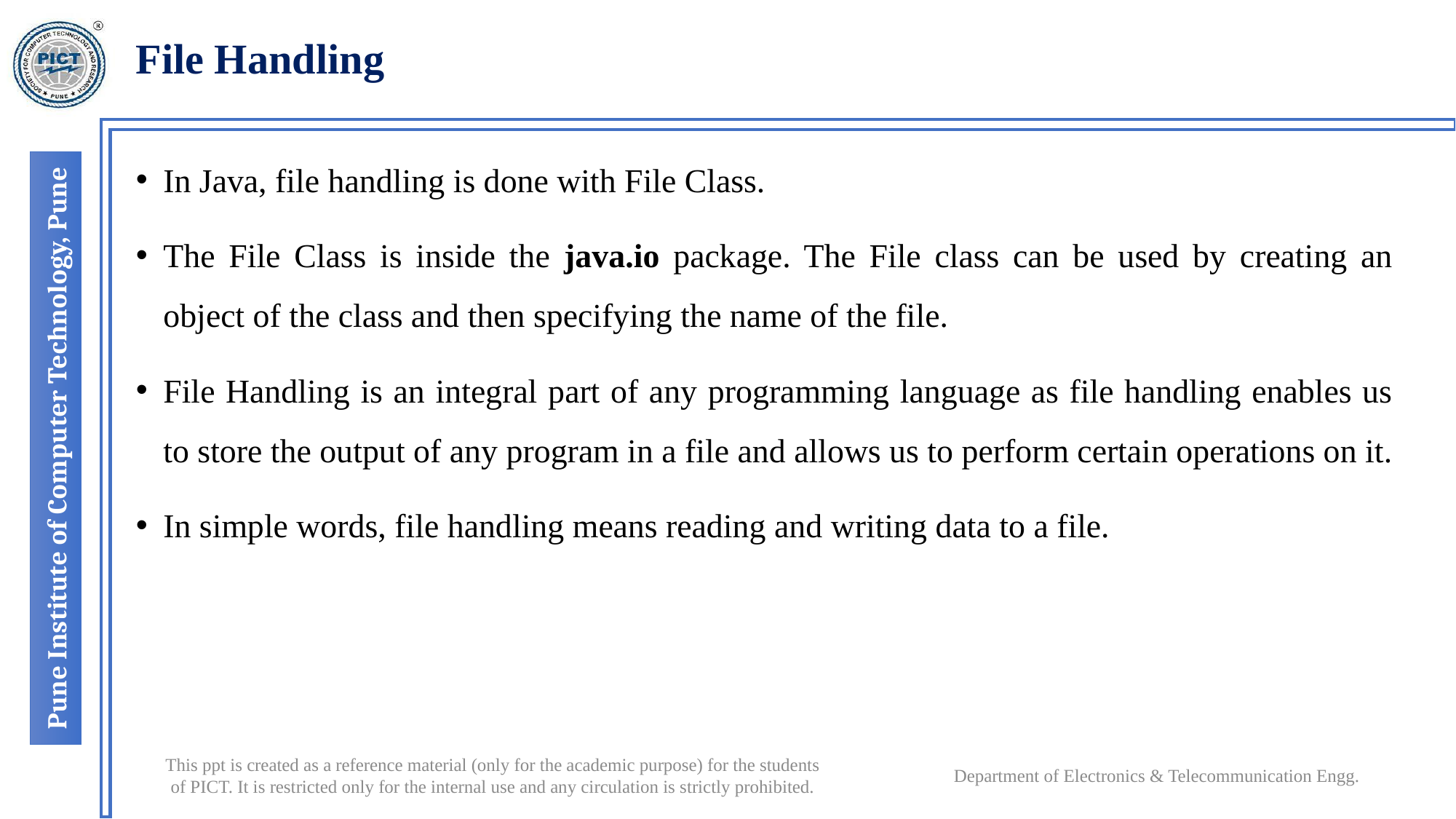

# File Handling
In Java, file handling is done with File Class.
The File Class is inside the java.io package. The File class can be used by creating an object of the class and then specifying the name of the file.
File Handling is an integral part of any programming language as file handling enables us to store the output of any program in a file and allows us to perform certain operations on it.
In simple words, file handling means reading and writing data to a file.
Department of Electronics & Telecommunication Engg.